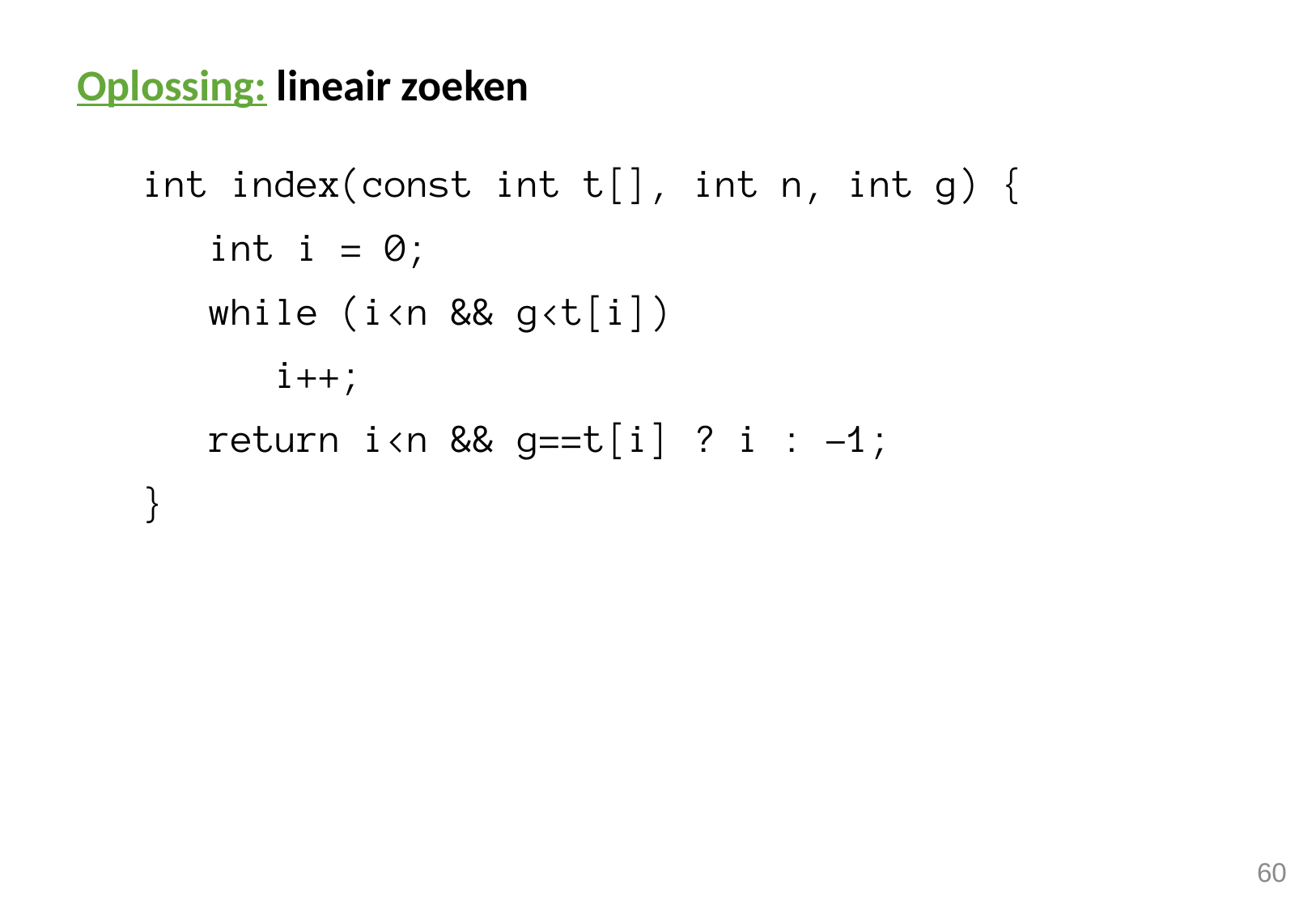

Oplossing: lineair zoeken
   int index(const int t[], int n, int g) {
      int i = 0;
      while (i<n && g<t[i])
         i++;
      return i<n && g==t[i] ? i : -1;
   }
60